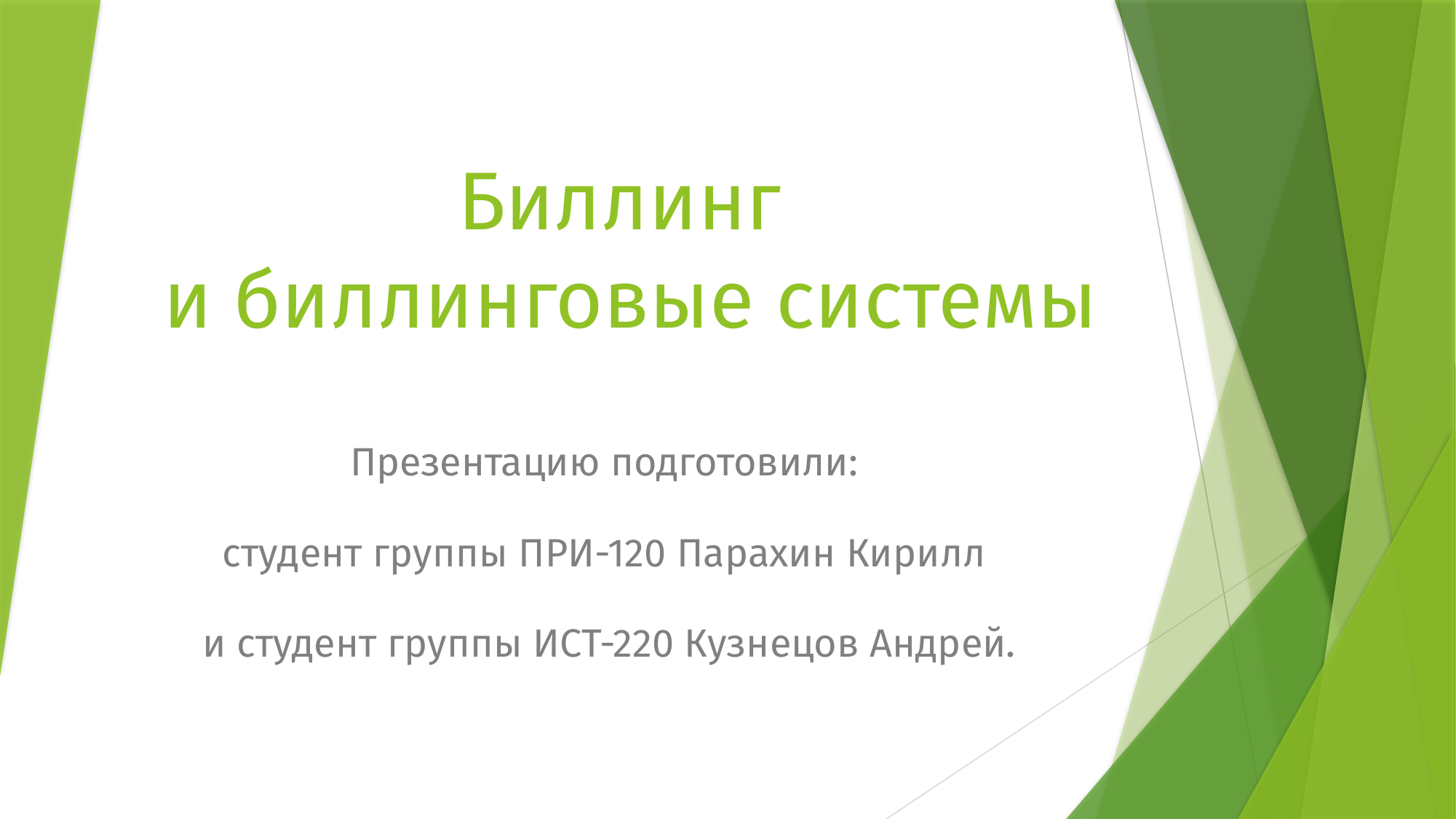

# Биллинг и биллинговые системы
Презентацию подготовили:
студент группы ПРИ-120 Парахин Кирилл
 и студент группы ИСТ-220 Кузнецов Андрей.